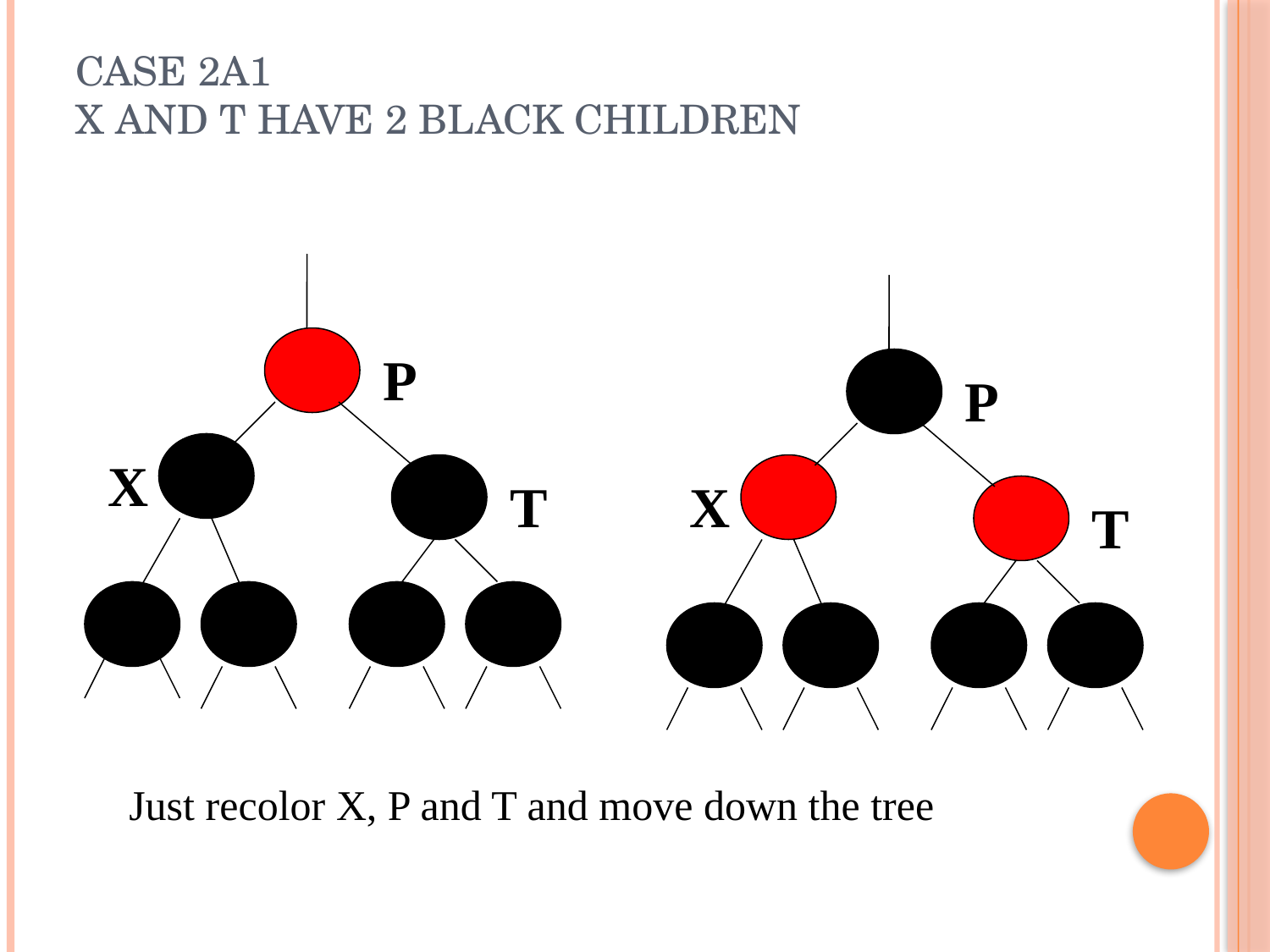

# Case 2A1 X and T have 2 Black Children

P

P

X

T
X

T

Just recolor X, P and T and move down the tree